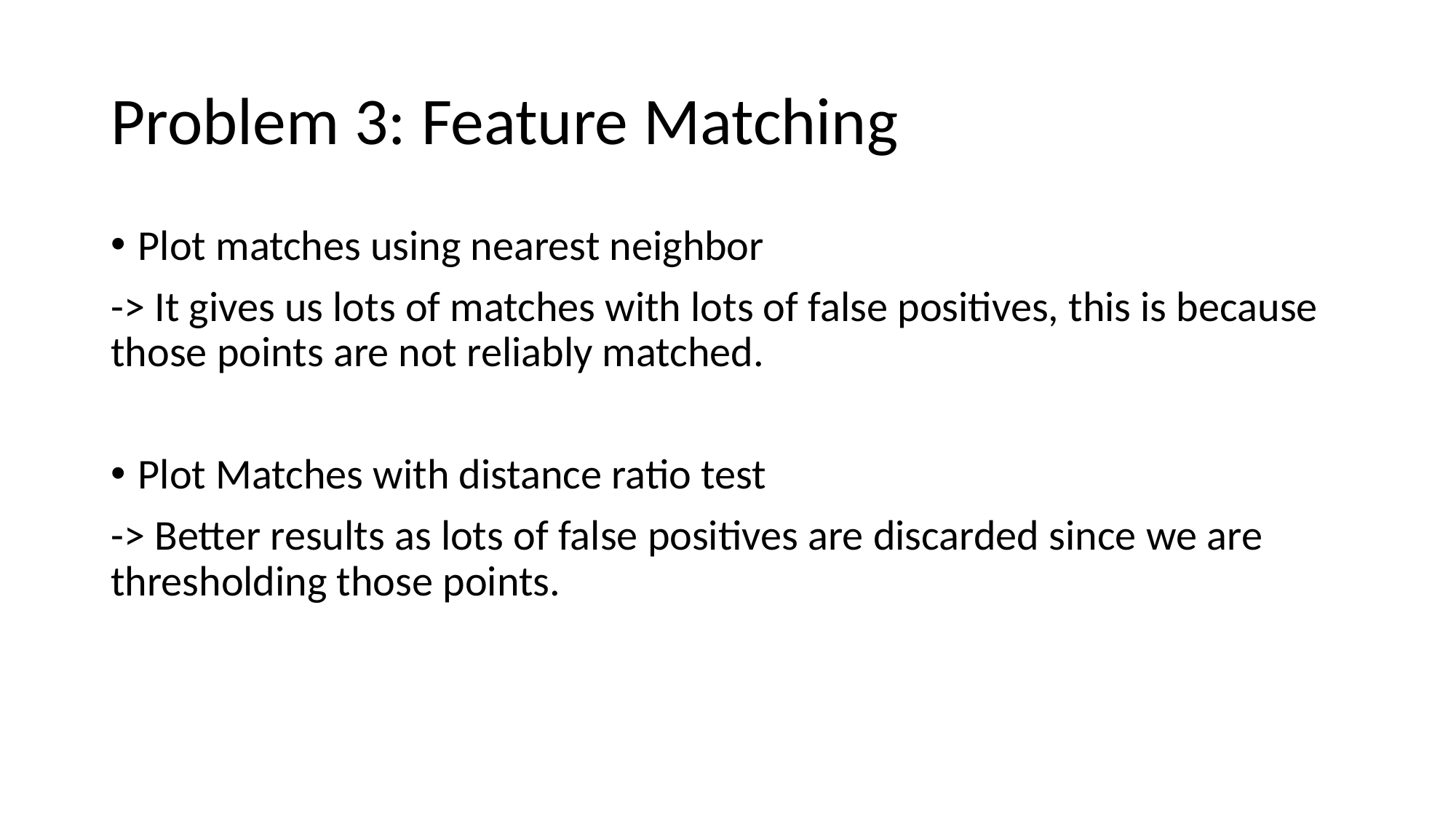

# Problem 3: Feature Matching
Plot matches using nearest neighbor
-> It gives us lots of matches with lots of false positives, this is because those points are not reliably matched.

Plot Matches with distance ratio test
-> Better results as lots of false positives are discarded since we are thresholding those points.